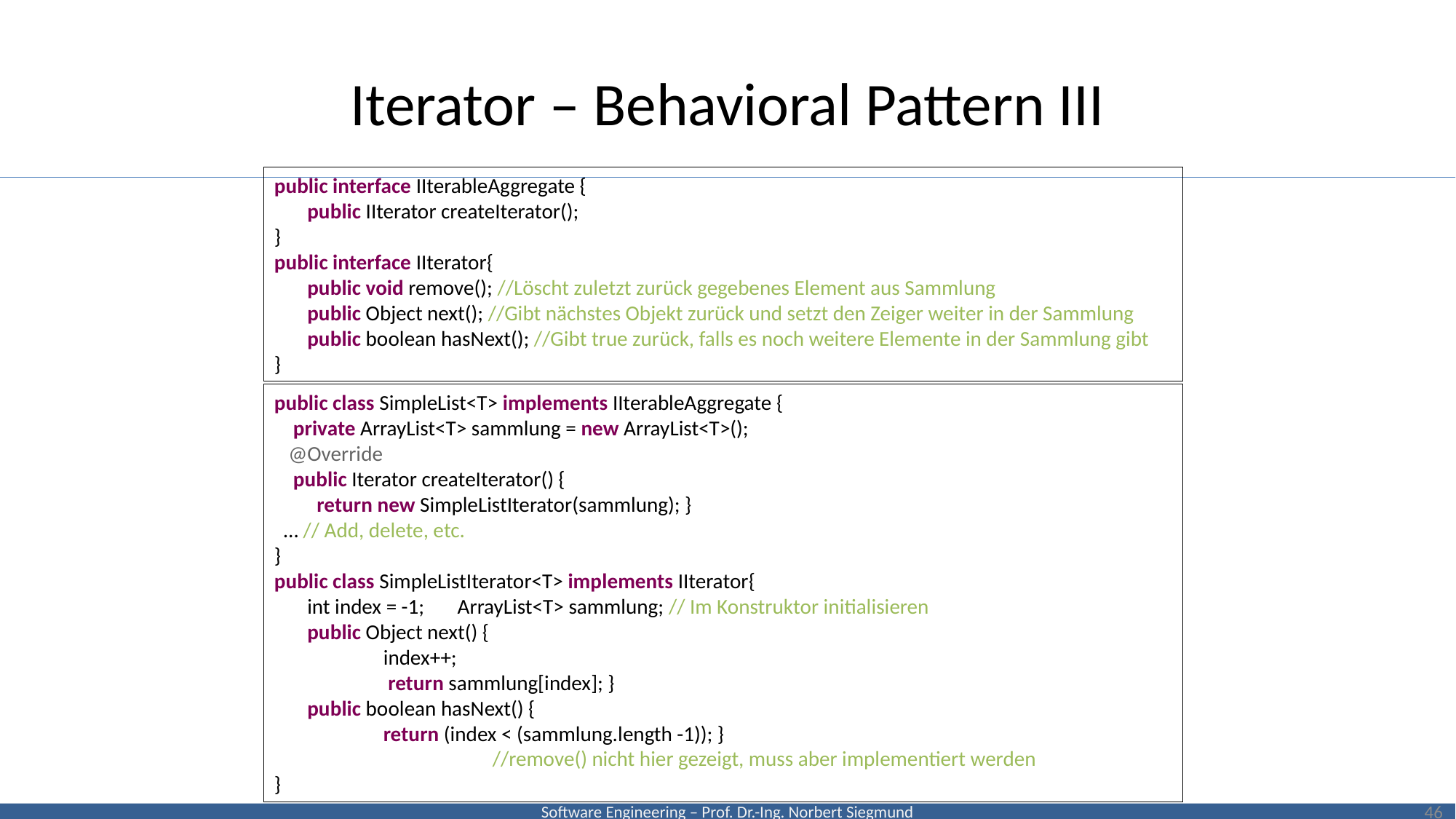

# Iterator – Behavioral Pattern III
public interface IIterableAggregate {
       public IIterator createIterator();
}
public interface IIterator{
       public void remove(); //Löscht zuletzt zurück gegebenes Element aus Sammlung
       public Object next(); //Gibt nächstes Objekt zurück und setzt den Zeiger weiter in der Sammlung
       public boolean hasNext(); //Gibt true zurück, falls es noch weitere Elemente in der Sammlung gibt
}
public class SimpleList<T> implements IIterableAggregate {
    private ArrayList<T> sammlung = new ArrayList<T>();
   @Override
    public Iterator createIterator() {
         return new SimpleListIterator(sammlung); }
  … // Add, delete, etc.
}
public class SimpleListIterator<T> implements IIterator{
       int index = -1;       ArrayList<T> sammlung; // Im Konstruktor initialisieren
       public Object next() {
	index++;
	 return sammlung[index]; }
       public boolean hasNext() {
	return (index < (sammlung.length -1)); }
		//remove() nicht hier gezeigt, muss aber implementiert werden
}
46